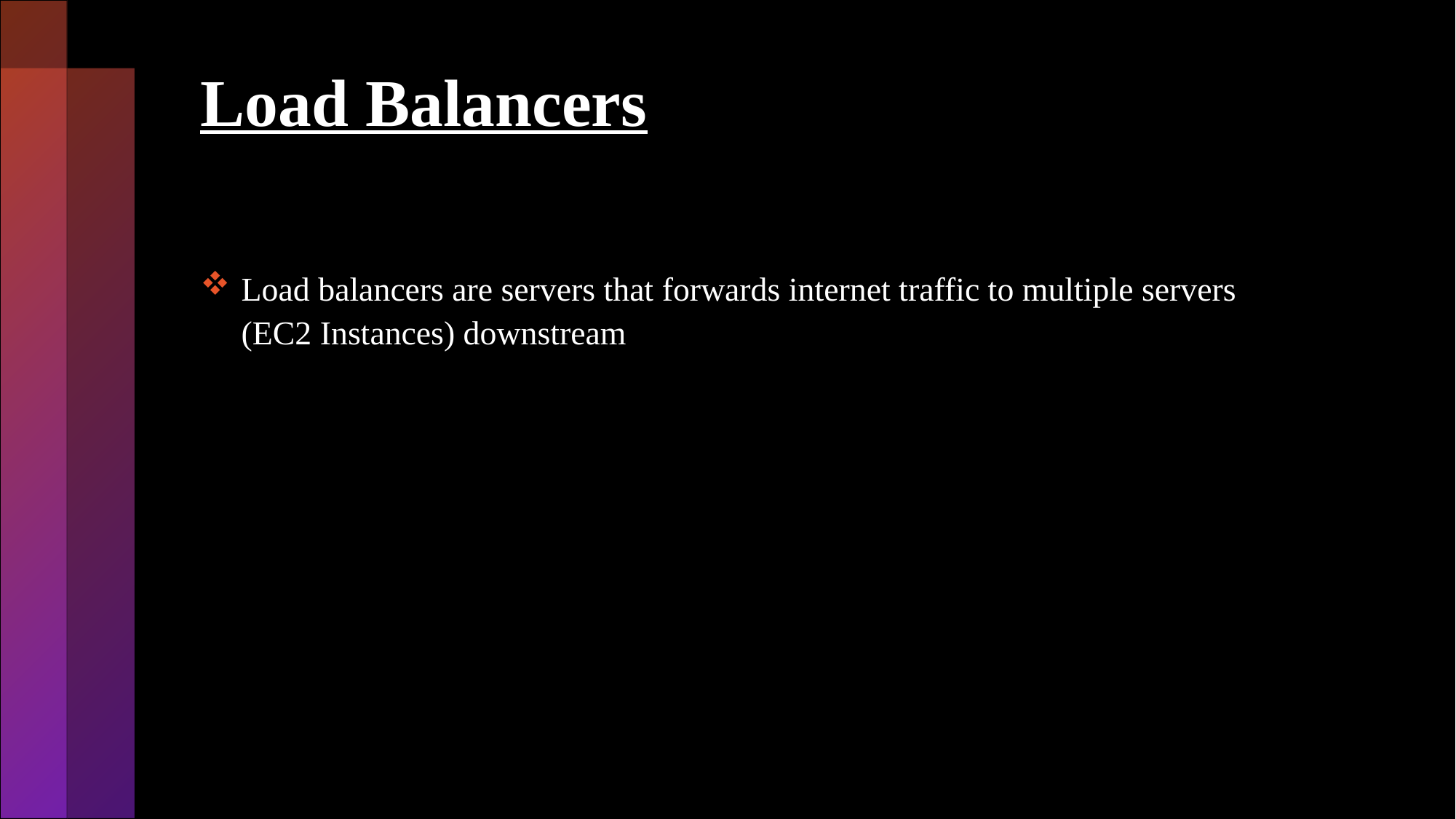

# Load Balancers
Load balancers are servers that forwards internet traffic to multiple servers (EC2 Instances) downstream